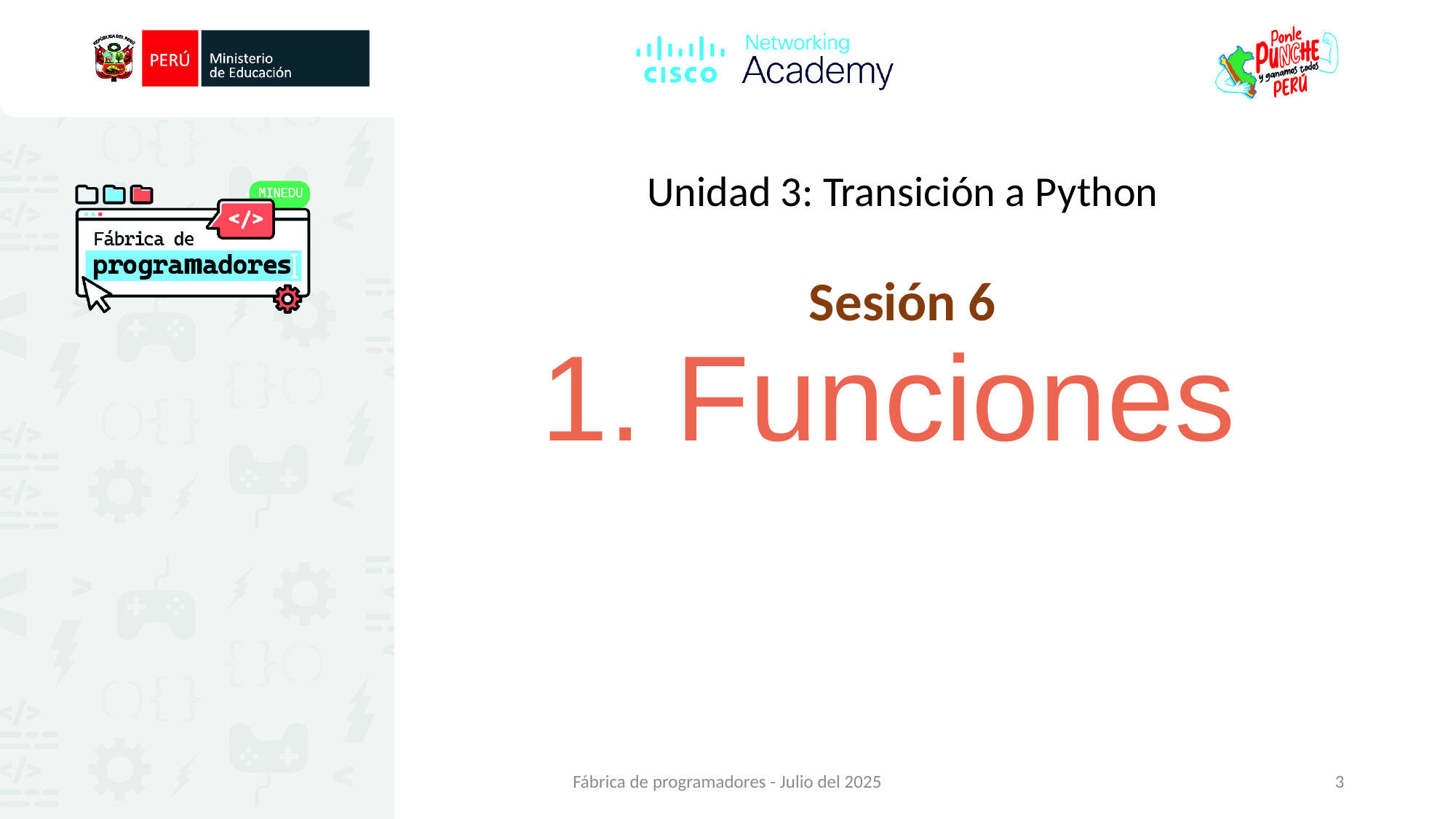

Unidad 3: Transición a Python

Sesión 6
1. Funciones

Fábrica de programadores - Julio del 2025
3